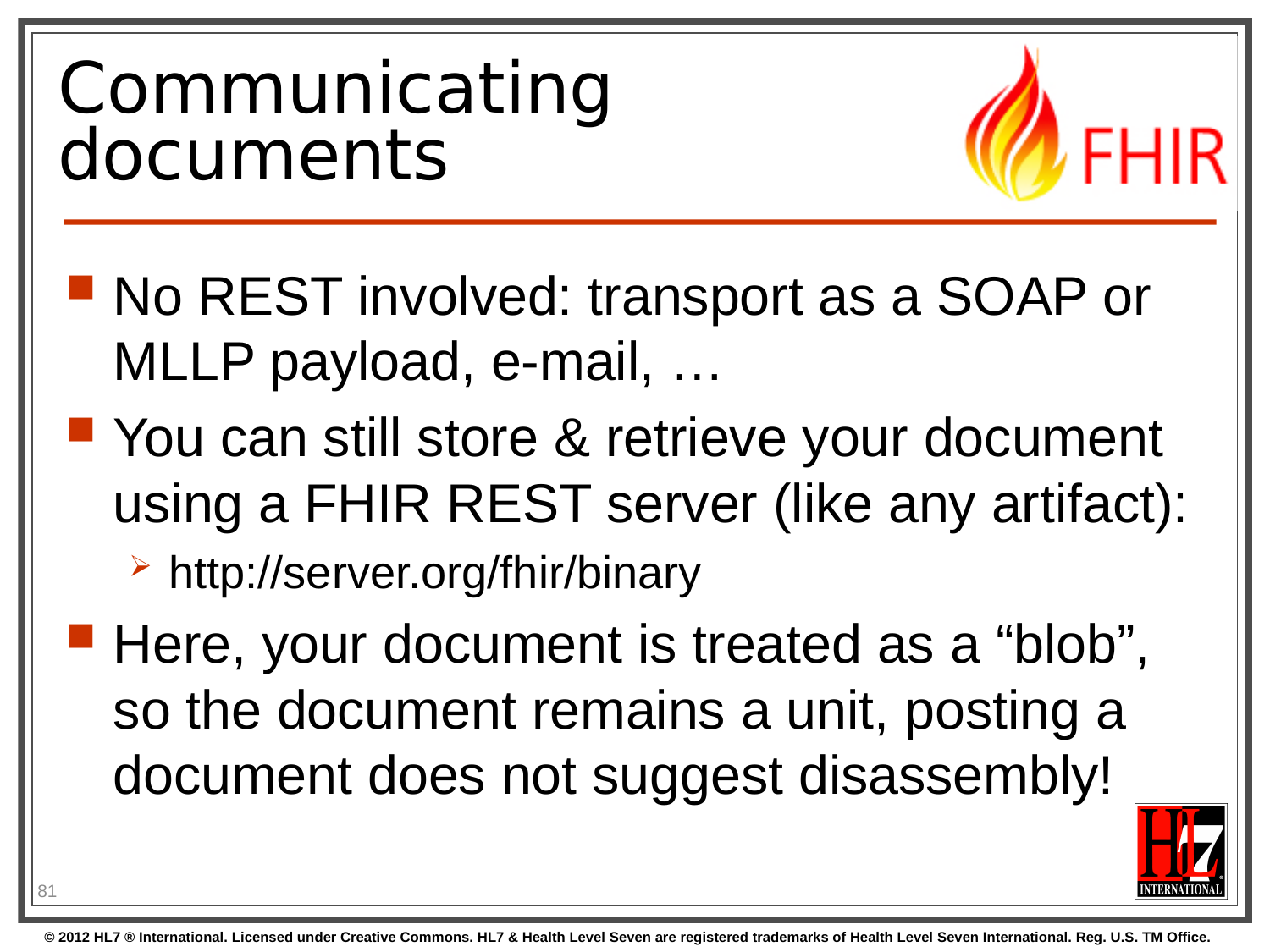

# Communicating documents
No REST involved: transport as a SOAP or MLLP payload, e-mail, …
You can still store & retrieve your document using a FHIR REST server (like any artifact):
http://server.org/fhir/binary
Here, your document is treated as a “blob”, so the document remains a unit, posting a document does not suggest disassembly!
81